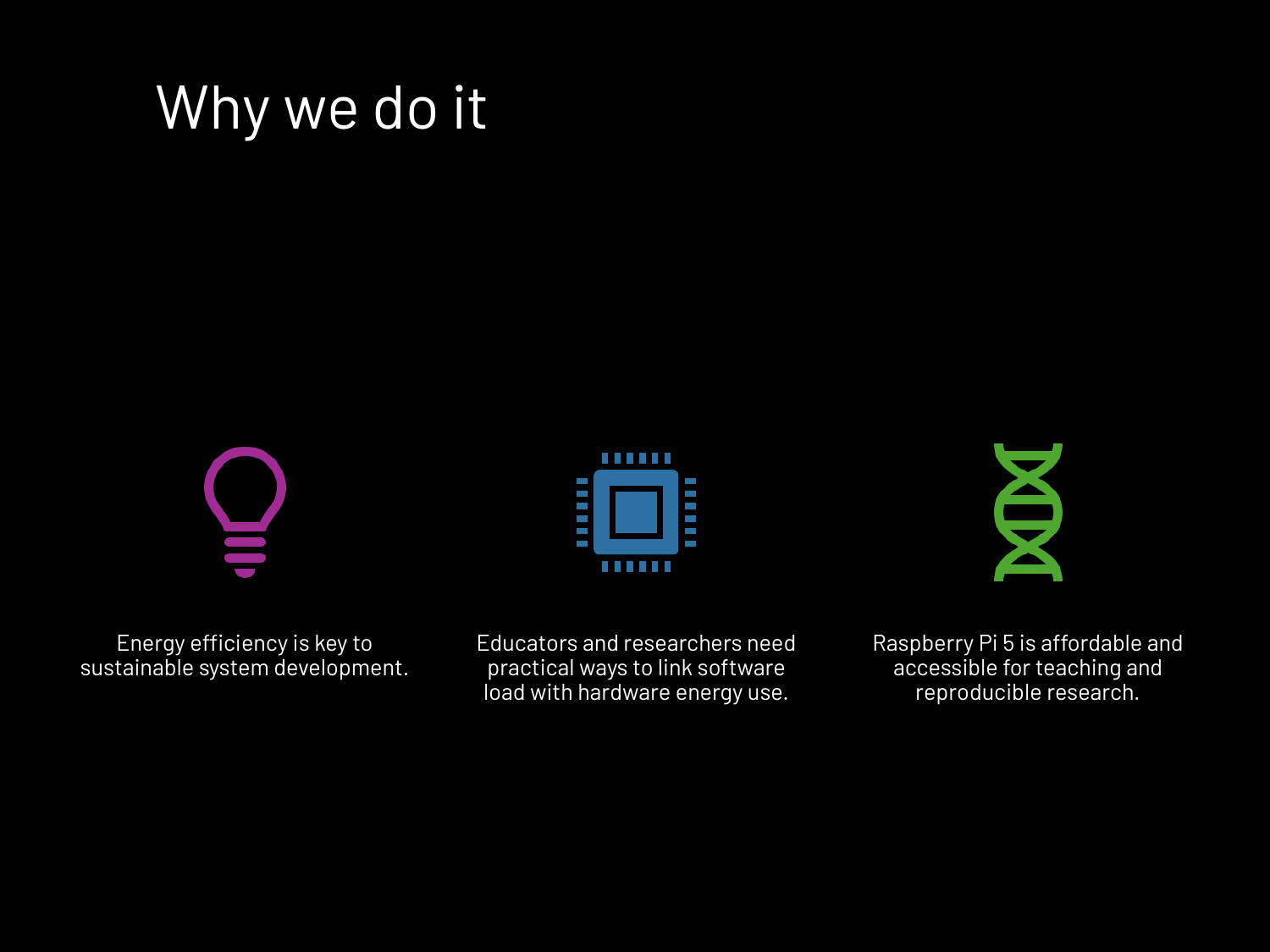

# Why we do it
Energy efficiency is key to sustainable system development.
Educators and researchers need practical ways to link software load with hardware energy use.
Raspberry Pi 5 is affordable and accessible for teaching and reproducible research.